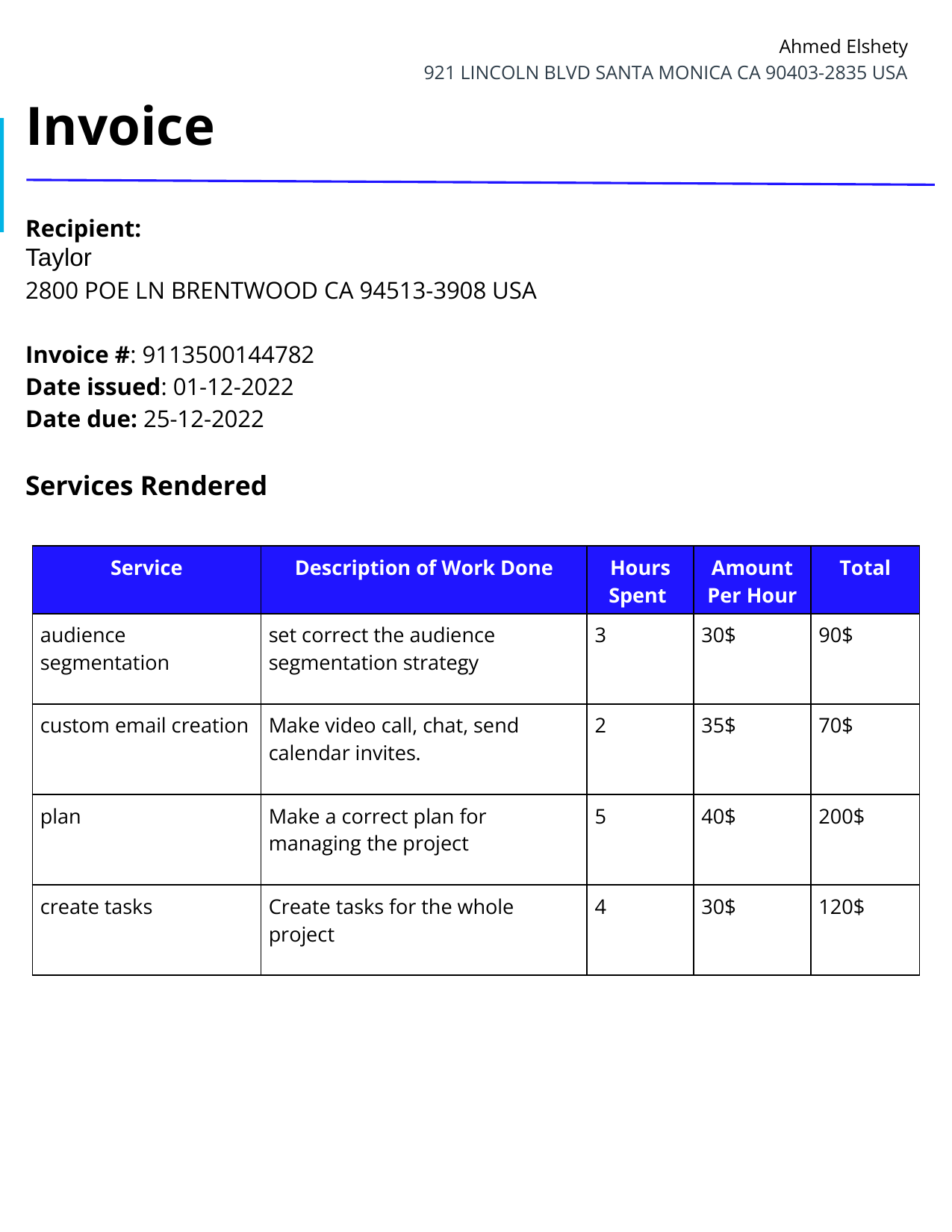

# Ahmed Elshety 921 LINCOLN BLVD SANTA MONICA CA 90403-2835 USA
Invoice
Recipient:
Taylor
2800 POE LN BRENTWOOD CA 94513-3908 USA

Invoice #: 9113500144782
Date issued: 01-12-2022
Date due: 25-12-2022

Services Rendered

| Service | Description of Work Done | Hours Spent | Amount Per Hour | Total |
| --- | --- | --- | --- | --- |
| audience segmentation | set correct the audience segmentation strategy | 3 | 30$ | 90$ |
| custom email creation | Make video call, chat, send calendar invites. | 2 | 35$ | 70$ |
| plan | Make a correct plan for managing the project | 5 | 40$ | 200$ |
| create tasks | Create tasks for the whole project | 4 | 30$ | 120$ |